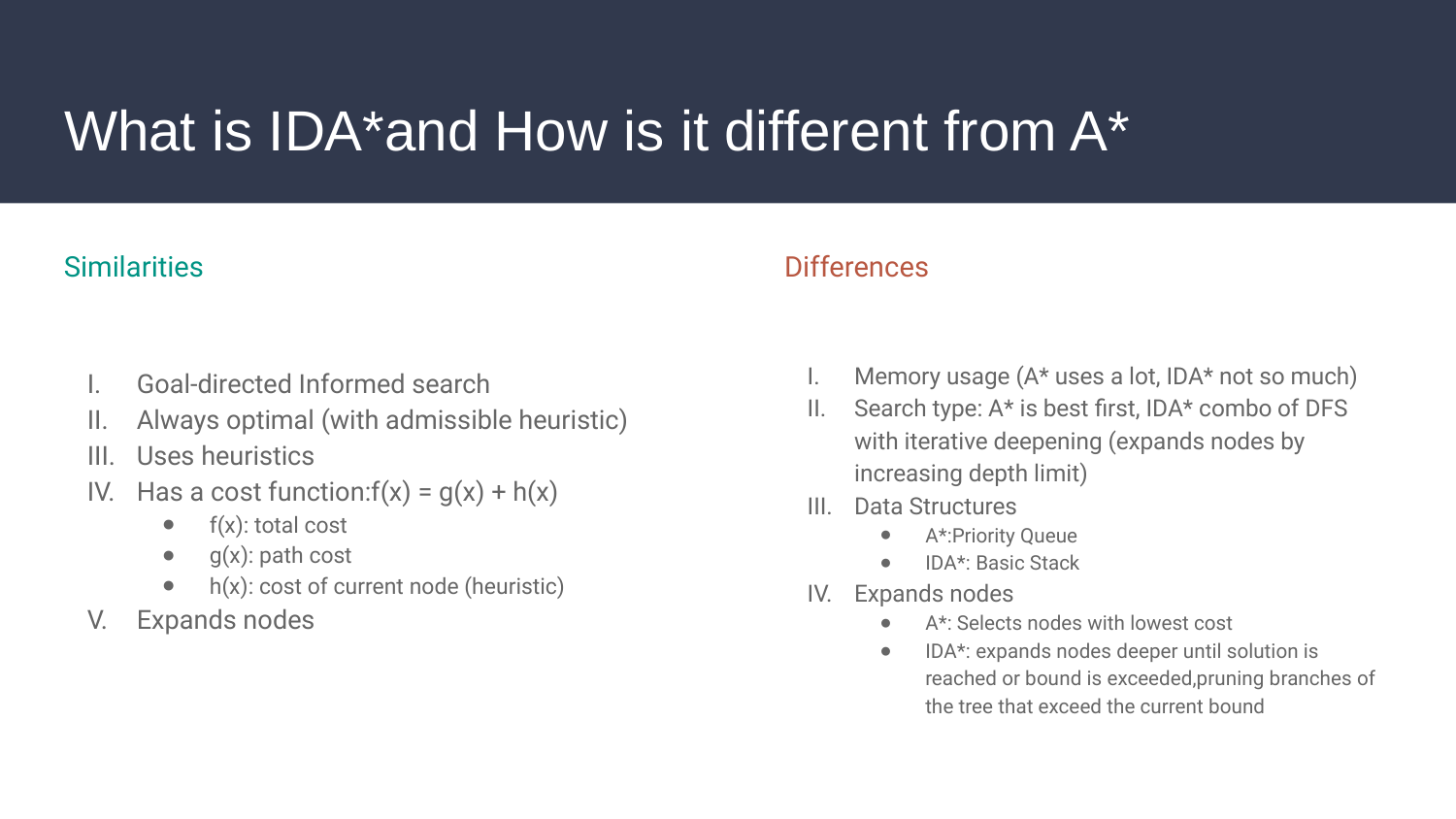

# What is IDA*and How is it different from A*
Similarities
Differences
Memory usage (A* uses a lot, IDA* not so much)
Search type: A* is best first, IDA* combo of DFS with iterative deepening (expands nodes by increasing depth limit)
Data Structures
A*:Priority Queue
IDA*: Basic Stack
Expands nodes
A*: Selects nodes with lowest cost
IDA*: expands nodes deeper until solution is reached or bound is exceeded,pruning branches of the tree that exceed the current bound
Goal-directed Informed search
Always optimal (with admissible heuristic)
Uses heuristics
Has a cost function:f(x) = g(x) + h(x)
f(x): total cost
g(x): path cost
h(x): cost of current node (heuristic)
Expands nodes